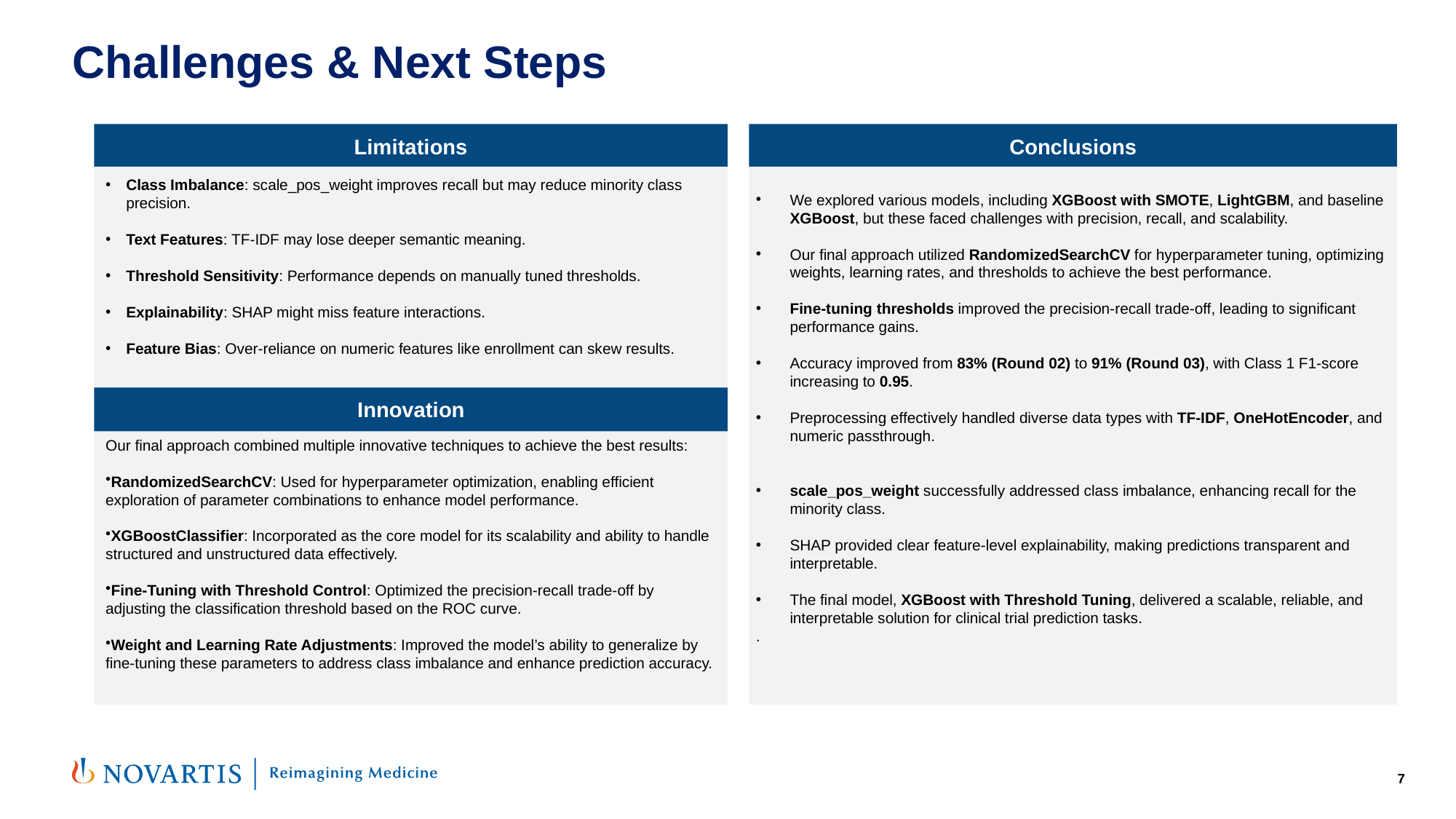

# Challenges & Next Steps
Limitations
Conclusions

Class Imbalance: scale_pos_weight improves recall but may reduce minority class precision.

Text Features: TF-IDF may lose deeper semantic meaning.

Threshold Sensitivity: Performance depends on manually tuned thresholds.

Explainability: SHAP might miss feature interactions.

Feature Bias: Over-reliance on numeric features like enrollment can skew results.
We explored various models, including XGBoost with SMOTE, LightGBM, and baseline XGBoost, but these faced challenges with precision, recall, and scalability.

Our final approach utilized RandomizedSearchCV for hyperparameter tuning, optimizing weights, learning rates, and thresholds to achieve the best performance.

Fine-tuning thresholds improved the precision-recall trade-off, leading to significant performance gains.

Accuracy improved from 83% (Round 02) to 91% (Round 03), with Class 1 F1-score increasing to 0.95.

Preprocessing effectively handled diverse data types with TF-IDF, OneHotEncoder, and numeric passthrough.

scale_pos_weight successfully addressed class imbalance, enhancing recall for the minority class.

SHAP provided clear feature-level explainability, making predictions transparent and interpretable.

The final model, XGBoost with Threshold Tuning, delivered a scalable, reliable, and interpretable solution for clinical trial prediction tasks.
.

Innovation
Our final approach combined multiple innovative techniques to achieve the best results:

RandomizedSearchCV: Used for hyperparameter optimization, enabling efficient exploration of parameter combinations to enhance model performance.

XGBoostClassifier: Incorporated as the core model for its scalability and ability to handle structured and unstructured data effectively.

Fine-Tuning with Threshold Control: Optimized the precision-recall trade-off by adjusting the classification threshold based on the ROC curve.

Weight and Learning Rate Adjustments: Improved the model’s ability to generalize by fine-tuning these parameters to address class imbalance and enhance prediction accuracy.
7